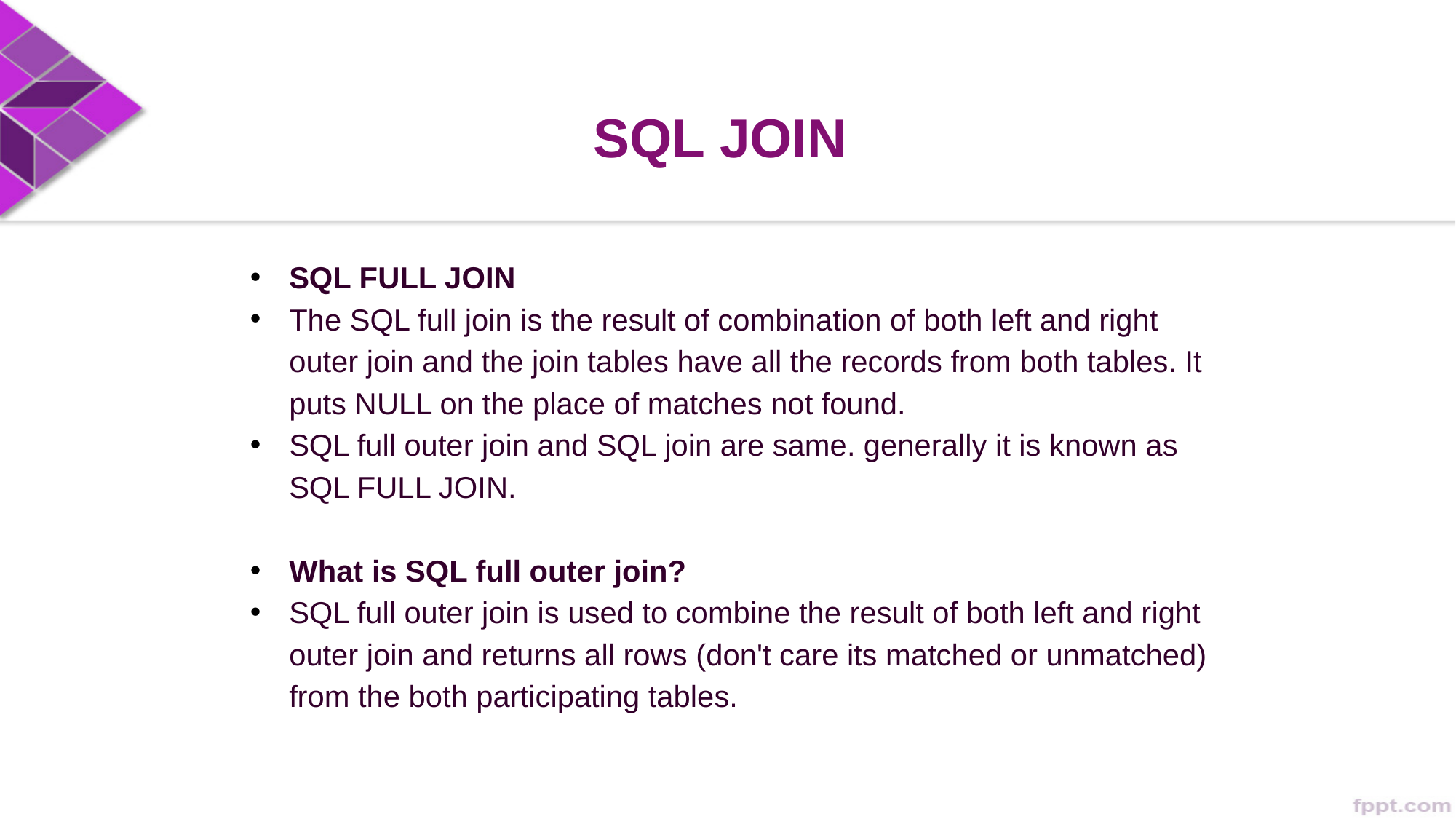

# SQL JOIN
SQL FULL JOIN
The SQL full join is the result of combination of both left and right outer join and the join tables have all the records from both tables. It puts NULL on the place of matches not found.
SQL full outer join and SQL join are same. generally it is known as SQL FULL JOIN.

What is SQL full outer join?
SQL full outer join is used to combine the result of both left and right outer join and returns all rows (don't care its matched or unmatched) from the both participating tables.